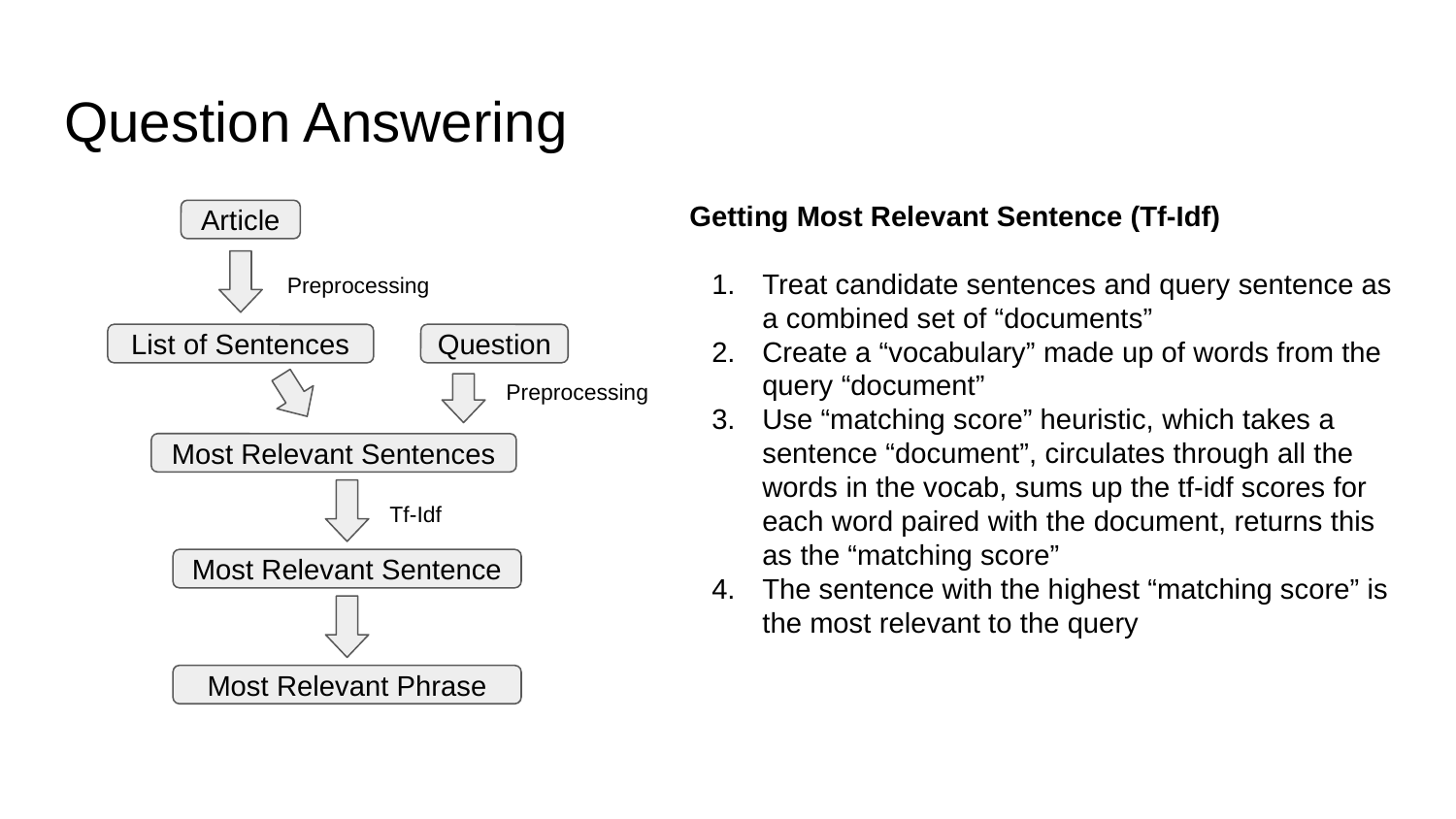

# Question Answering
Getting Most Relevant Sentence (Tf-Idf)

Treat candidate sentences and query sentence as a combined set of “documents”
Create a “vocabulary” made up of words from the query “document”
Use “matching score” heuristic, which takes a sentence “document”, circulates through all the words in the vocab, sums up the tf-idf scores for each word paired with the document, returns this as the “matching score”
The sentence with the highest “matching score” is the most relevant to the query
Article

Preprocessing
List of Sentences
Question
Preprocessing

Most Relevant Sentences

Tf-Idf
Most Relevant Sentence

Most Relevant Phrase